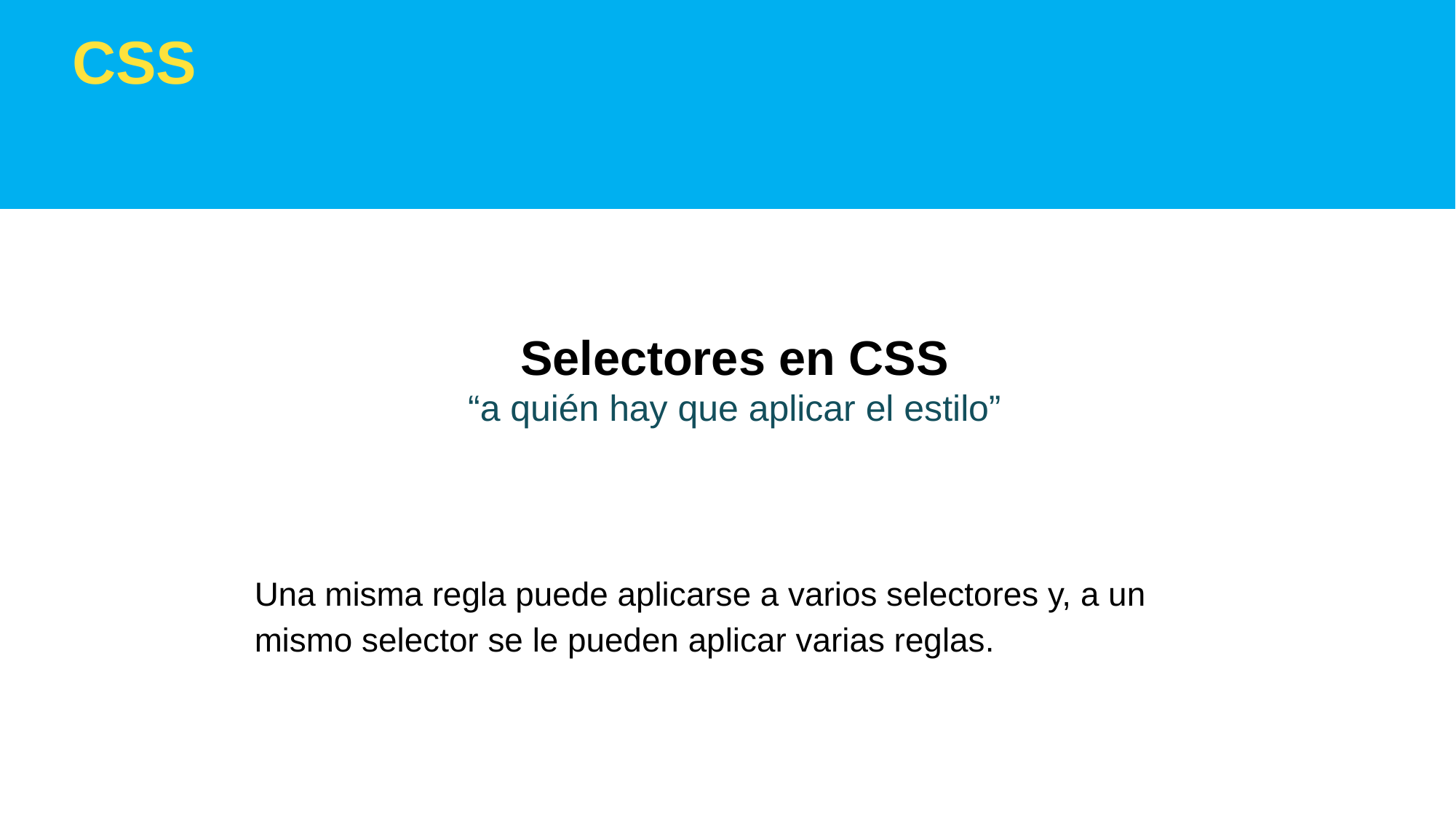

CSS
# Selectores en CSS
“a quién hay que aplicar el estilo”
Una misma regla puede aplicarse a varios selectores y, a un mismo selector se le pueden aplicar varias reglas.